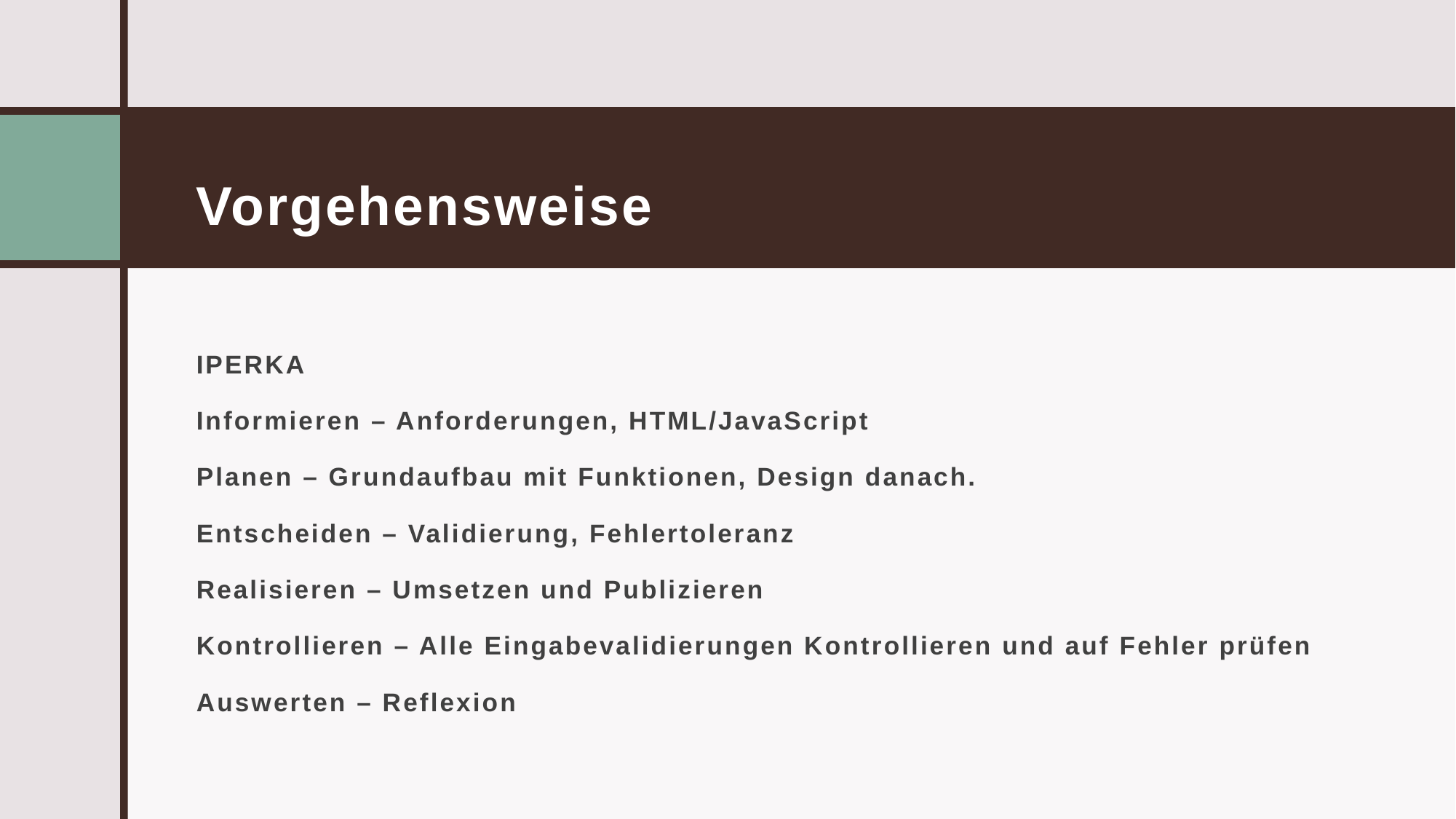

# Vorgehensweise

IPERKA
Informieren – Anforderungen, HTML/JavaScript
Planen – Grundaufbau mit Funktionen, Design danach.
Entscheiden – Validierung, Fehlertoleranz
Realisieren – Umsetzen und Publizieren
Kontrollieren – Alle Eingabevalidierungen Kontrollieren und auf Fehler prüfen
Auswerten – Reflexion